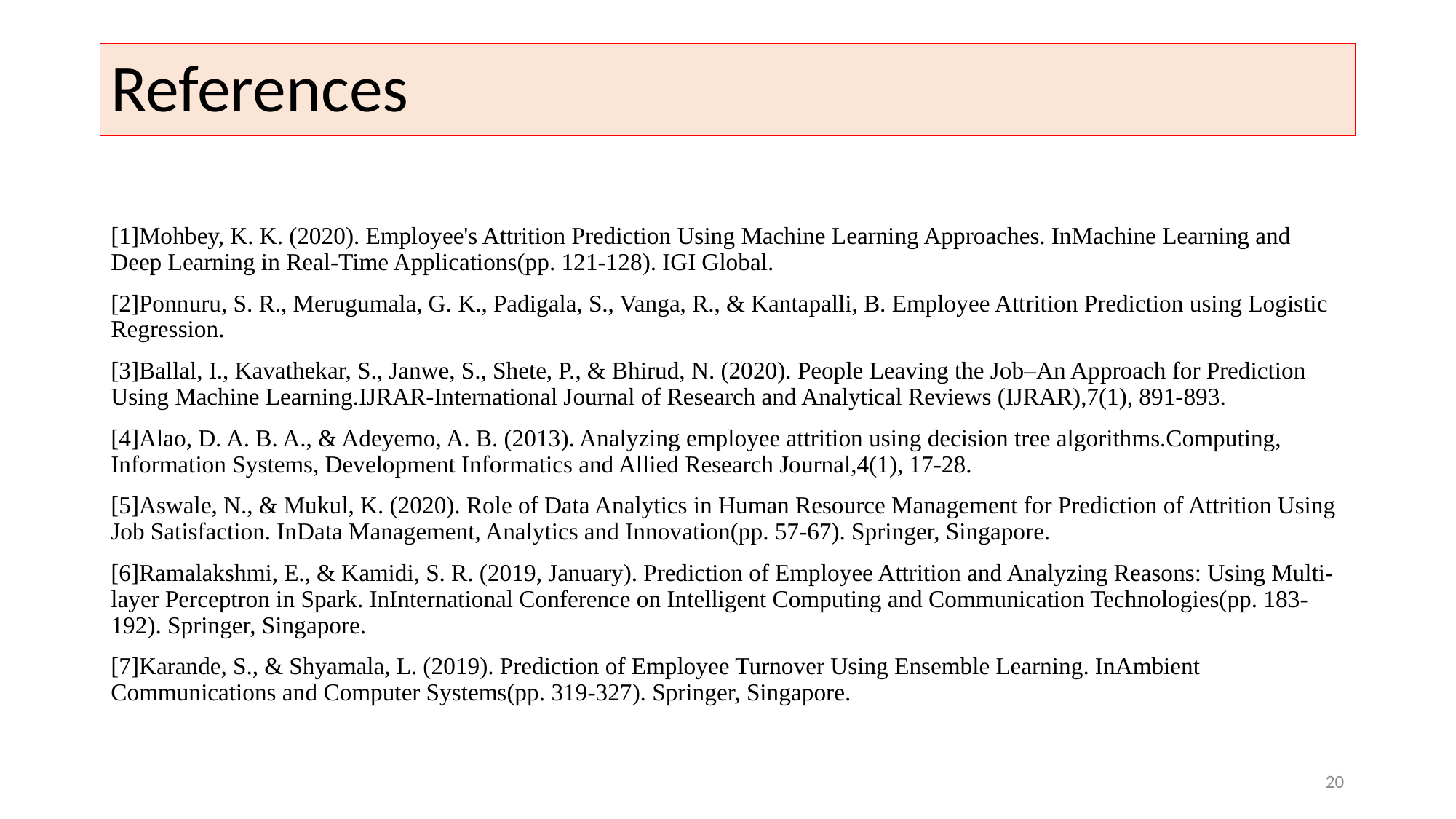

# References
[1]Mohbey, K. K. (2020). Employee's Attrition Prediction Using Machine Learning Approaches. InMachine Learning and Deep Learning in Real-Time Applications(pp. 121-128). IGI Global.
[2]Ponnuru, S. R., Merugumala, G. K., Padigala, S., Vanga, R., & Kantapalli, B. Employee Attrition Prediction using Logistic Regression.
[3]Ballal, I., Kavathekar, S., Janwe, S., Shete, P., & Bhirud, N. (2020). People Leaving the Job–An Approach for Prediction Using Machine Learning.IJRAR-International Journal of Research and Analytical Reviews (IJRAR),7(1), 891-893.
[4]Alao, D. A. B. A., & Adeyemo, A. B. (2013). Analyzing employee attrition using decision tree algorithms.Computing, Information Systems, Development Informatics and Allied Research Journal,4(1), 17-28.
[5]Aswale, N., & Mukul, K. (2020). Role of Data Analytics in Human Resource Management for Prediction of Attrition Using Job Satisfaction. InData Management, Analytics and Innovation(pp. 57-67). Springer, Singapore.
[6]Ramalakshmi, E., & Kamidi, S. R. (2019, January). Prediction of Employee Attrition and Analyzing Reasons: Using Multi-layer Perceptron in Spark. InInternational Conference on Intelligent Computing and Communication Technologies(pp. 183-192). Springer, Singapore.
[7]Karande, S., & Shyamala, L. (2019). Prediction of Employee Turnover Using Ensemble Learning. InAmbient Communications and Computer Systems(pp. 319-327). Springer, Singapore.
20